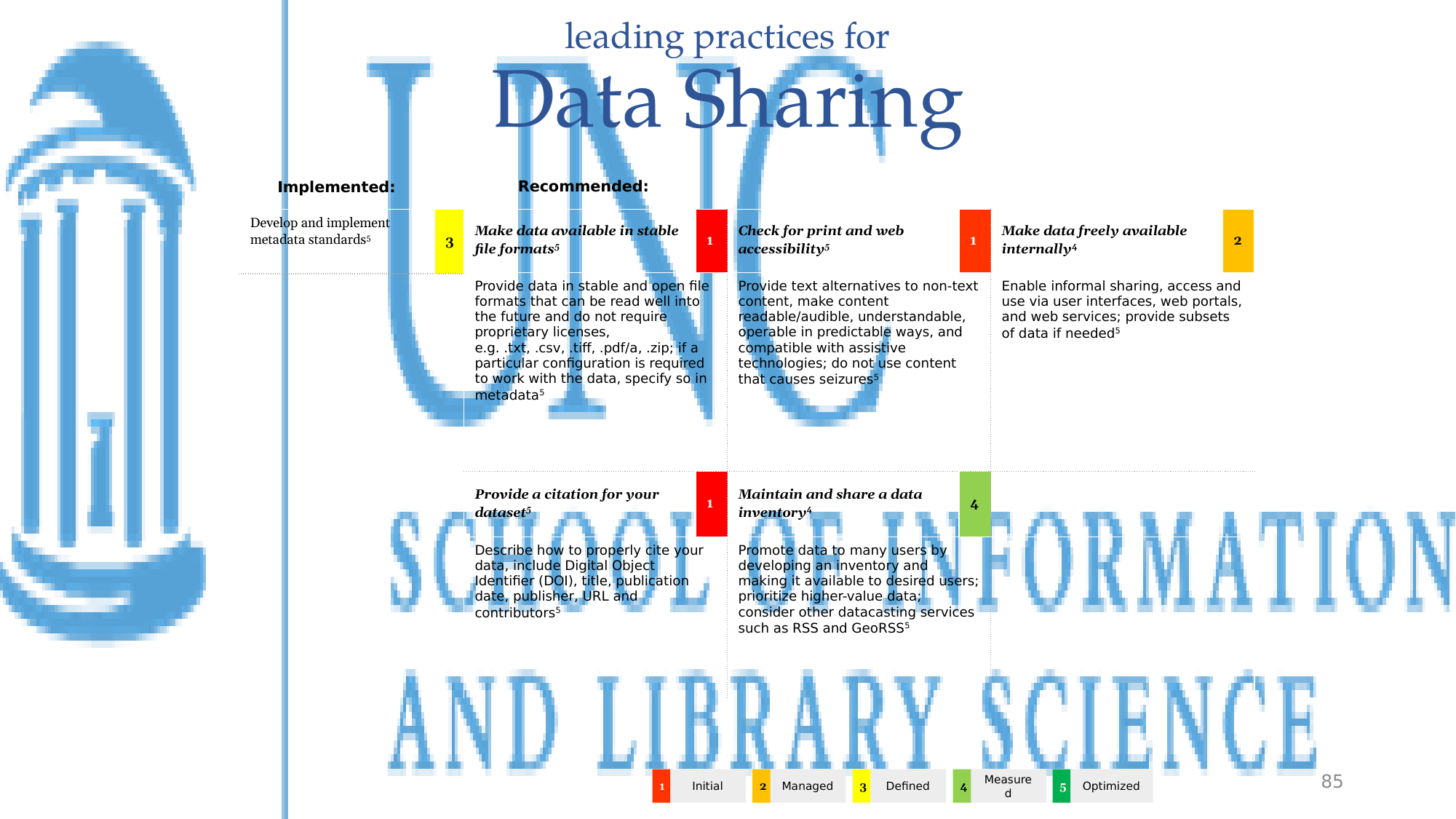

85
# leading practices for Data Sharing
Recommended:
Implemented:
| Make data available in stable file formats5 | 1 | Check for print and web accessibility5 | 1 | Make data freely available internally4 | 2 |
| --- | --- | --- | --- | --- | --- |
| Provide data in stable and open file formats that can be read well into the future and do not require proprietary licenses, e.g. .txt, .csv, .tiff, .pdf/a, .zip; if a particular configuration is required to work with the data, specify so in metadata5 |  | Provide text alternatives to non-text content, make content readable/audible, understandable, operable in predictable ways, and compatible with assistive technologies; do not use content that causes seizures5 |  | Enable informal sharing, access and use via user interfaces, web portals, and web services; provide subsets of data if needed5 |  |
| Provide a citation for your dataset5 | 1 | Maintain and share a data inventory4 | 4 |  |  |
| Describe how to properly cite your data, include Digital Object Identifier (DOI), title, publication date, publisher, URL and contributors5 |  | Promote data to many users by developing an inventory and making it available to desired users; prioritize higher-value data; consider other datacasting services such as RSS and GeoRSS5 |  |  |  |
| Develop and implement metadata standards5 | 3 |
| --- | --- |
1
Initial
5
Optimized
3
Defined
4
Measured
2
Managed